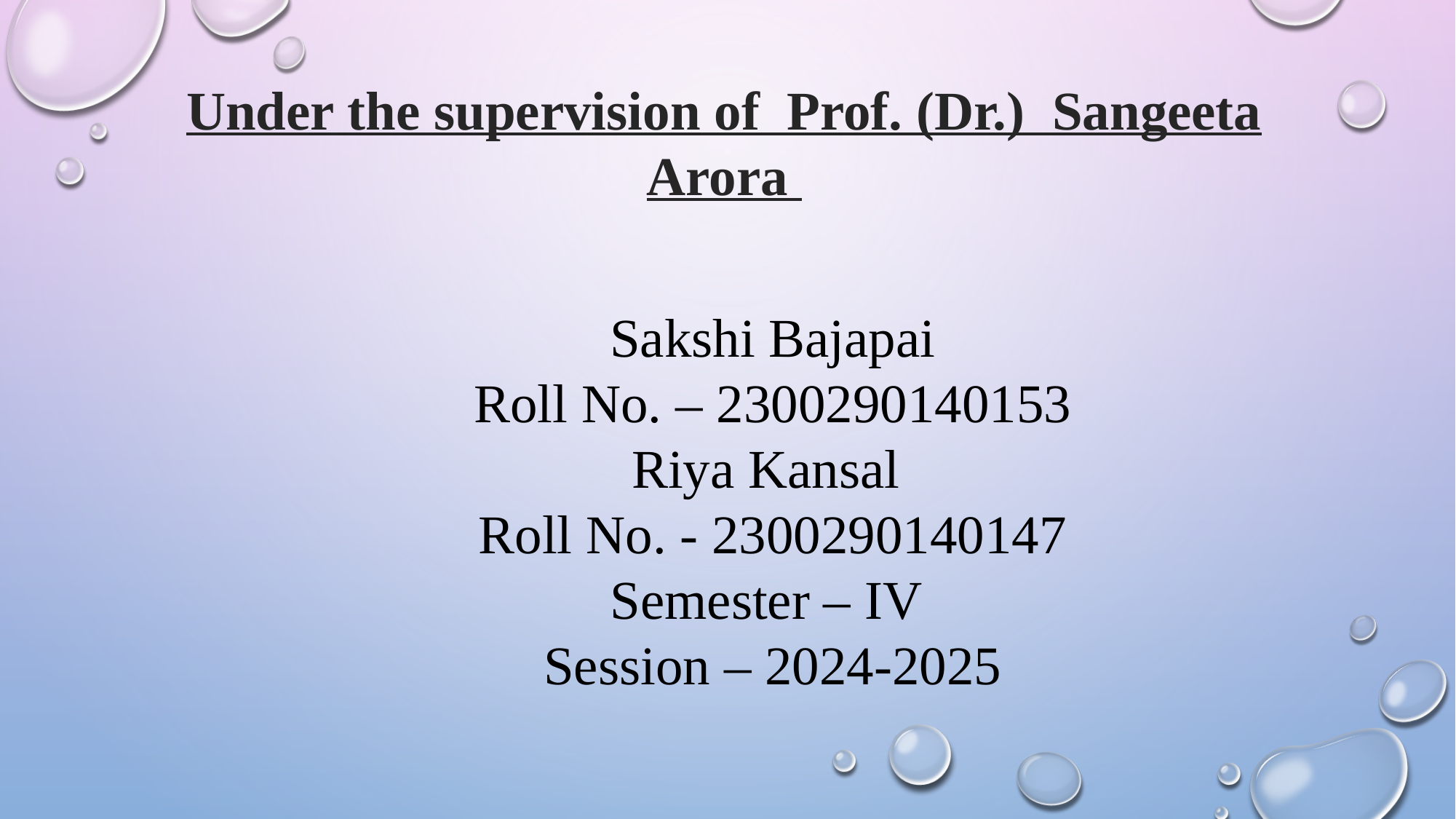

Under the supervision of  Prof. (Dr.)  Sangeeta Arora
Sakshi Bajapai
Roll No. – 2300290140153
Riya Kansal
Roll No. - 2300290140147
Semester – IV
Session – 2024-2025